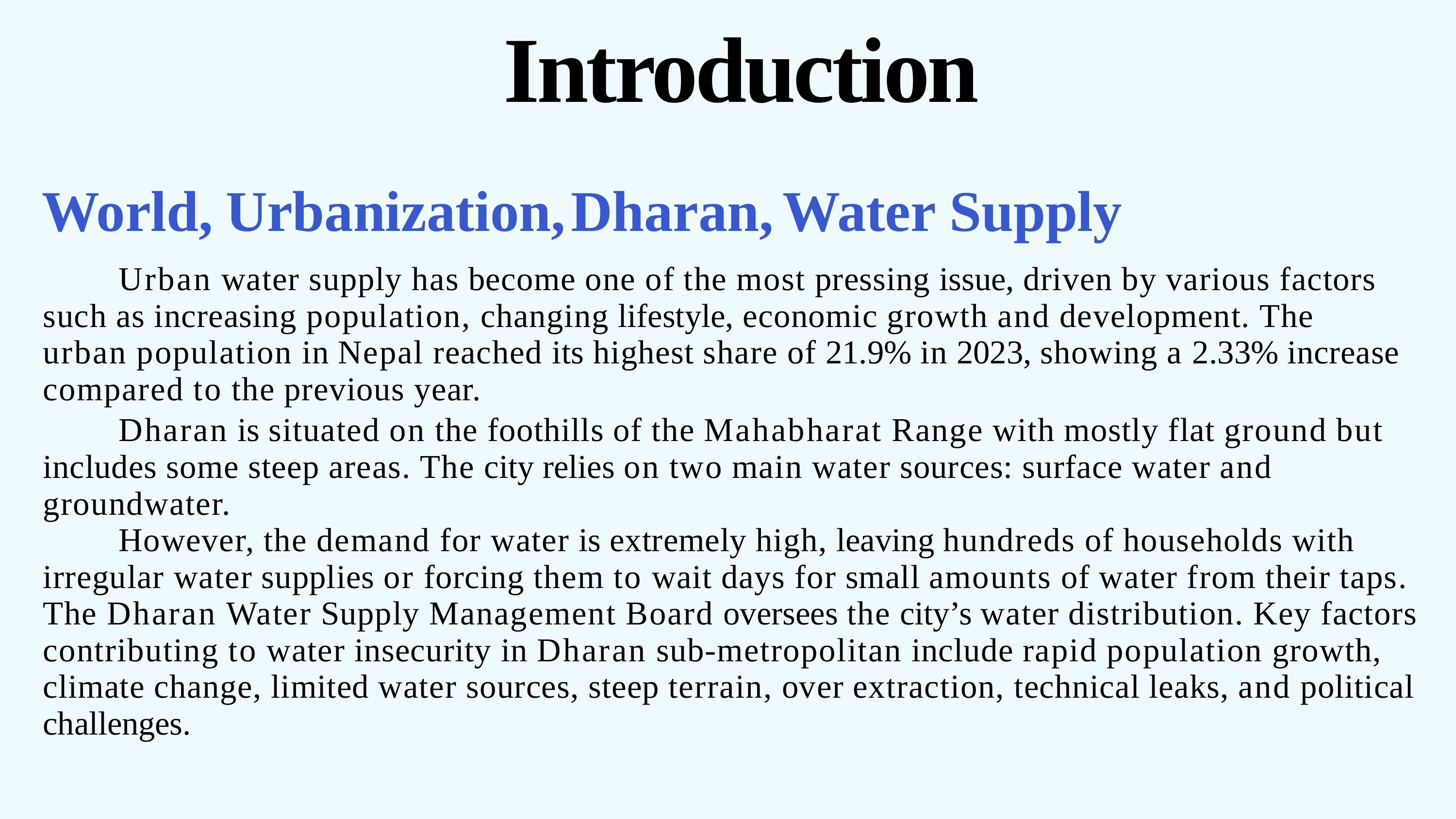

# Introduction
World,	Urbanization,	Dharan,	Water	Supply
Urban water supply has become one of the most pressing issue, driven by various factors such as increasing population, changing lifestyle, economic growth and development. The urban population in Nepal reached its highest share of 21.9% in 2023, showing a 2.33% increase compared to the previous year.
Dharan is situated on the foothills of the Mahabharat Range with mostly flat ground but includes some steep areas. The city relies on two main water sources: surface water and groundwater.
However, the demand for water is extremely high, leaving hundreds of households with irregular water supplies or forcing them to wait days for small amounts of water from their taps. The Dharan Water Supply Management Board oversees the city’s water distribution. Key factors contributing to water insecurity in Dharan sub-metropolitan include rapid population growth, climate change, limited water sources, steep terrain, over extraction, technical leaks, and political challenges.